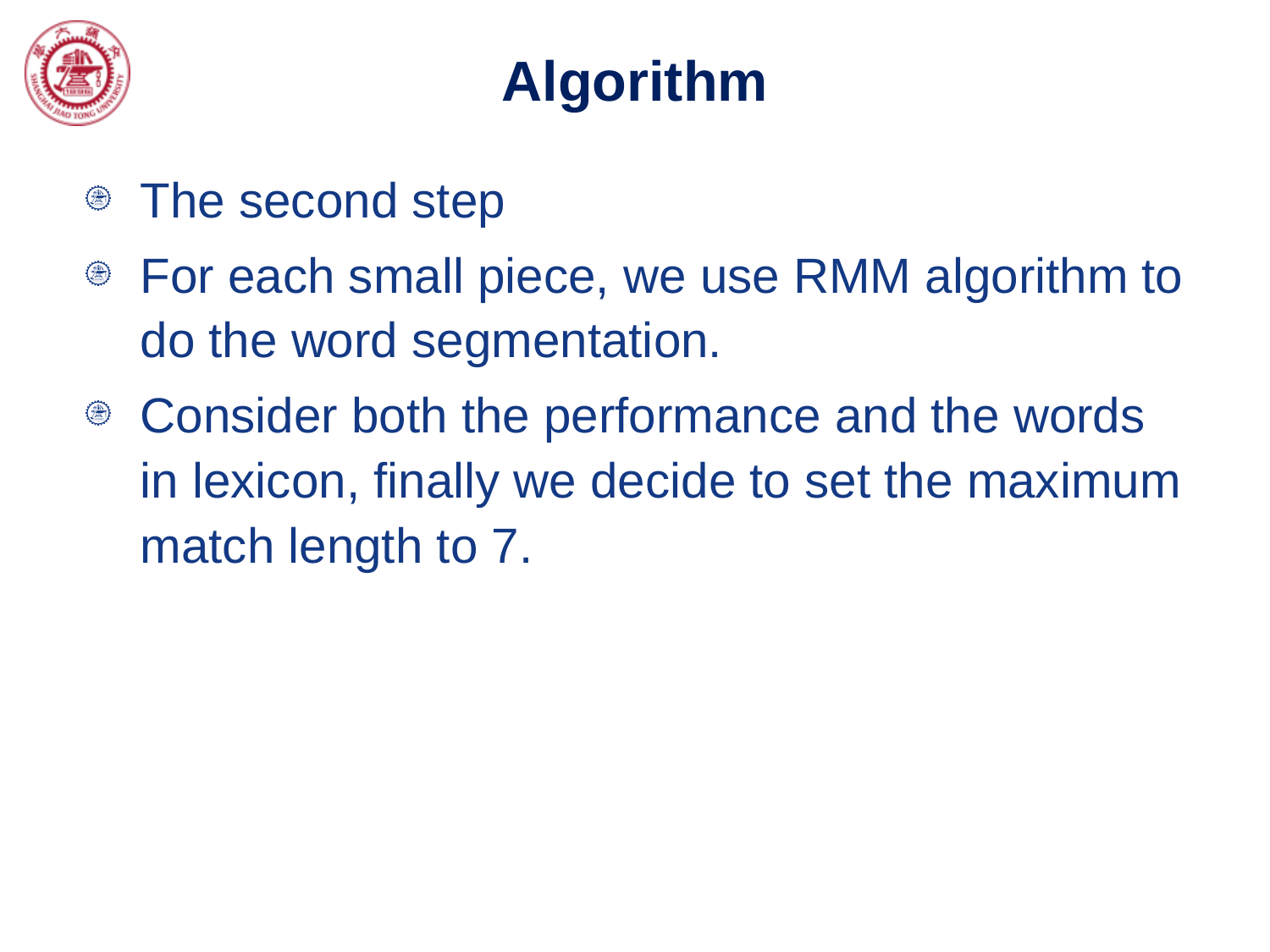

# Algorithm
The second step
For each small piece, we use RMM algorithm to do the word segmentation.
Consider both the performance and the words in lexicon, finally we decide to set the maximum match length to 7.